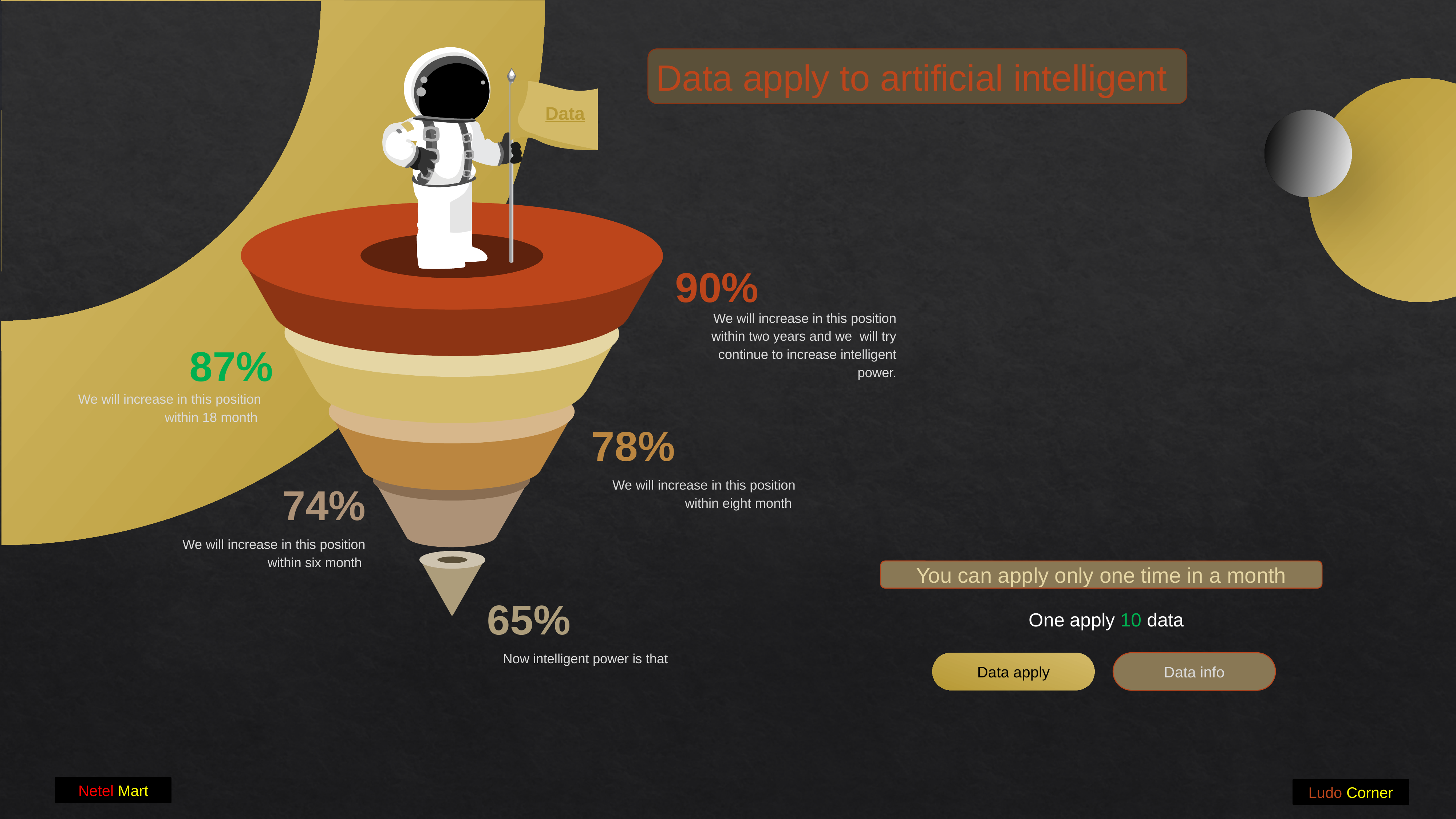

Data

90%

We will increase in this position within two years and we  will try continue to increase intelligent power.

87%

We will increase in this position within 18 month

78%

We will increase in this position within eight month
74%

We will increase in this position within six month

65%
Now intelligent power is that
Data apply to artificial intelligent

You can apply only one time in a month
One apply 10 data
Data apply
Data info
Netel Mart
Ludo Corner